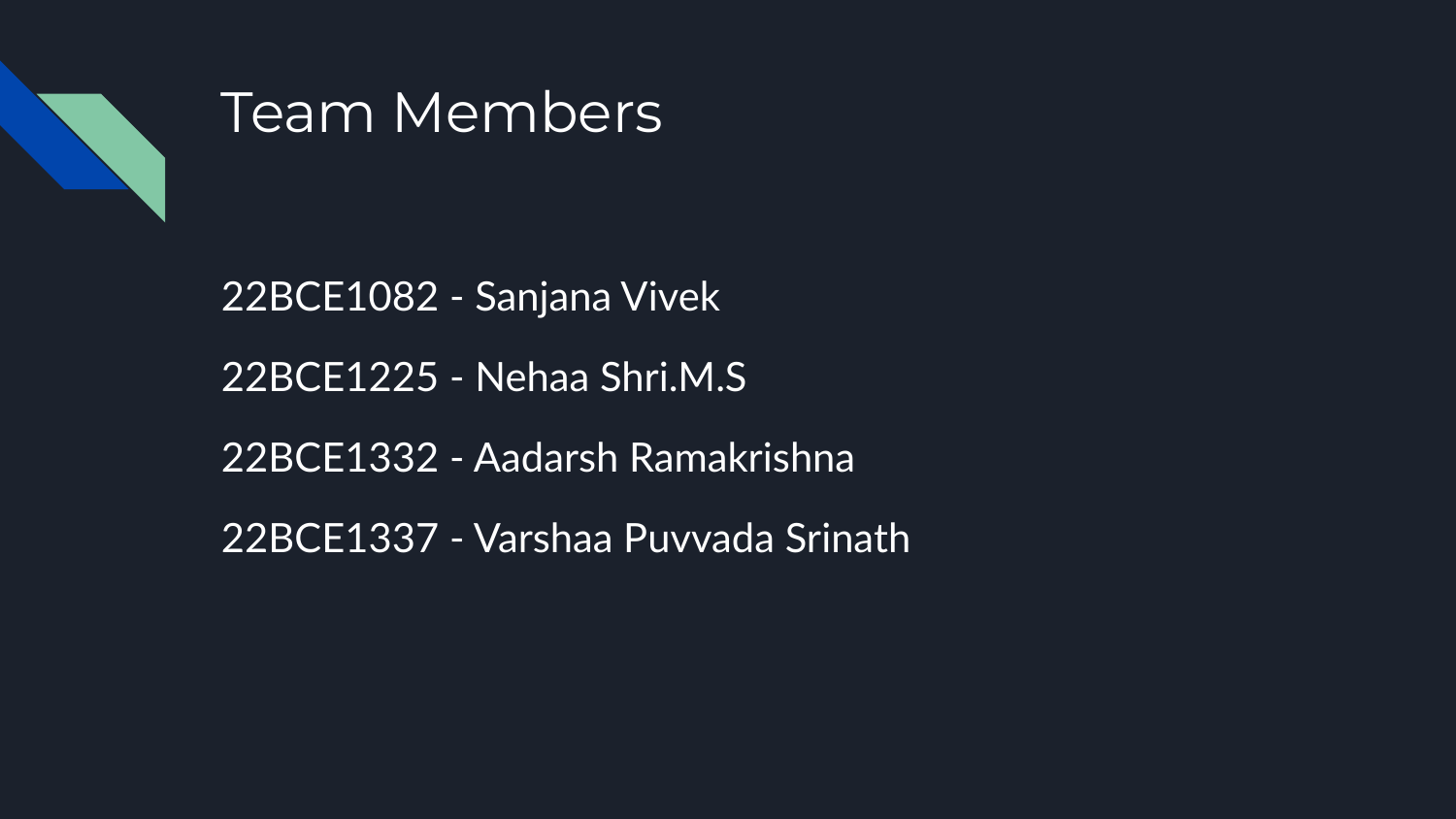

# Team Members
22BCE1082 - Sanjana Vivek
22BCE1225 - Nehaa Shri.M.S
22BCE1332 - Aadarsh Ramakrishna
22BCE1337 - Varshaa Puvvada Srinath